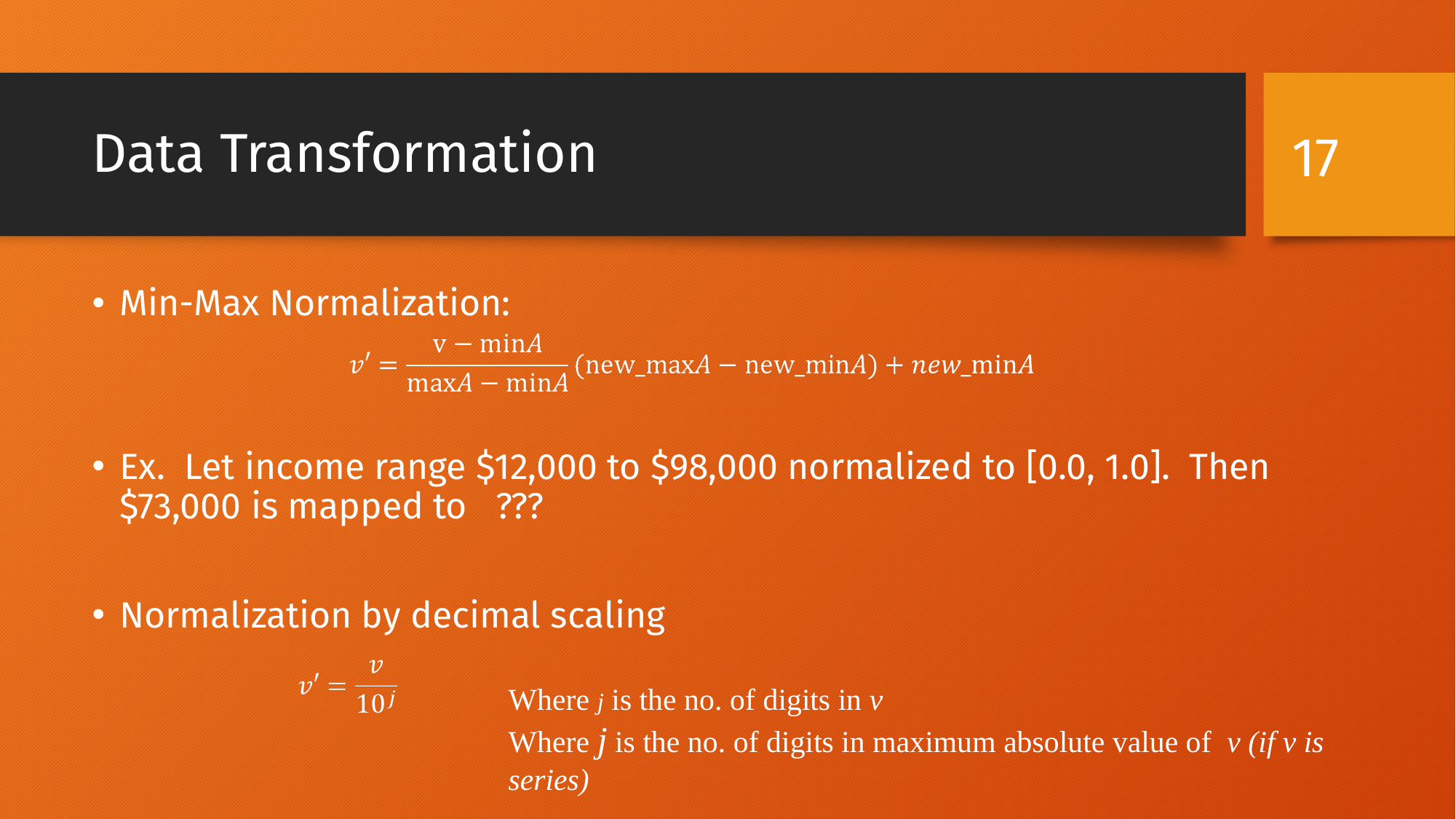

17
# Data Transformation
Min-Max Normalization:

Ex.  Let income range $12,000 to $98,000 normalized to [0.0, 1.0].  Then $73,000 is mapped to   ???

Normalization by decimal scaling

Where j is the no. of digits in v
Where j is the no. of digits in maximum absolute value of  v (if v is series)